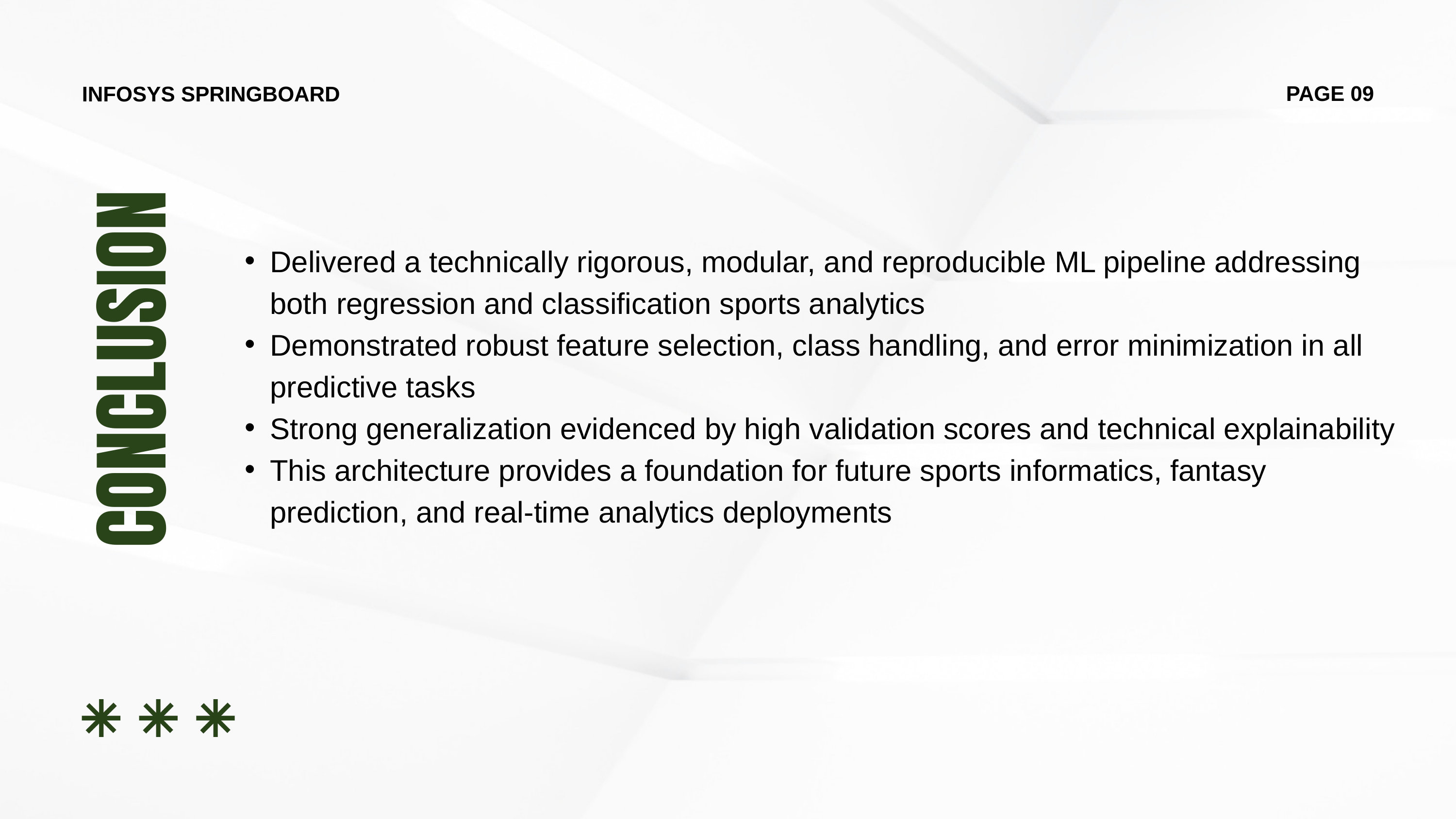

PAGE 09
INFOSYS SPRINGBOARD
Delivered a technically rigorous, modular, and reproducible ML pipeline addressing both regression and classification sports analytics
Demonstrated robust feature selection, class handling, and error minimization in all predictive tasks
Strong generalization evidenced by high validation scores and technical explainability
This architecture provides a foundation for future sports informatics, fantasy prediction, and real-time analytics deployments
CONCLUSION